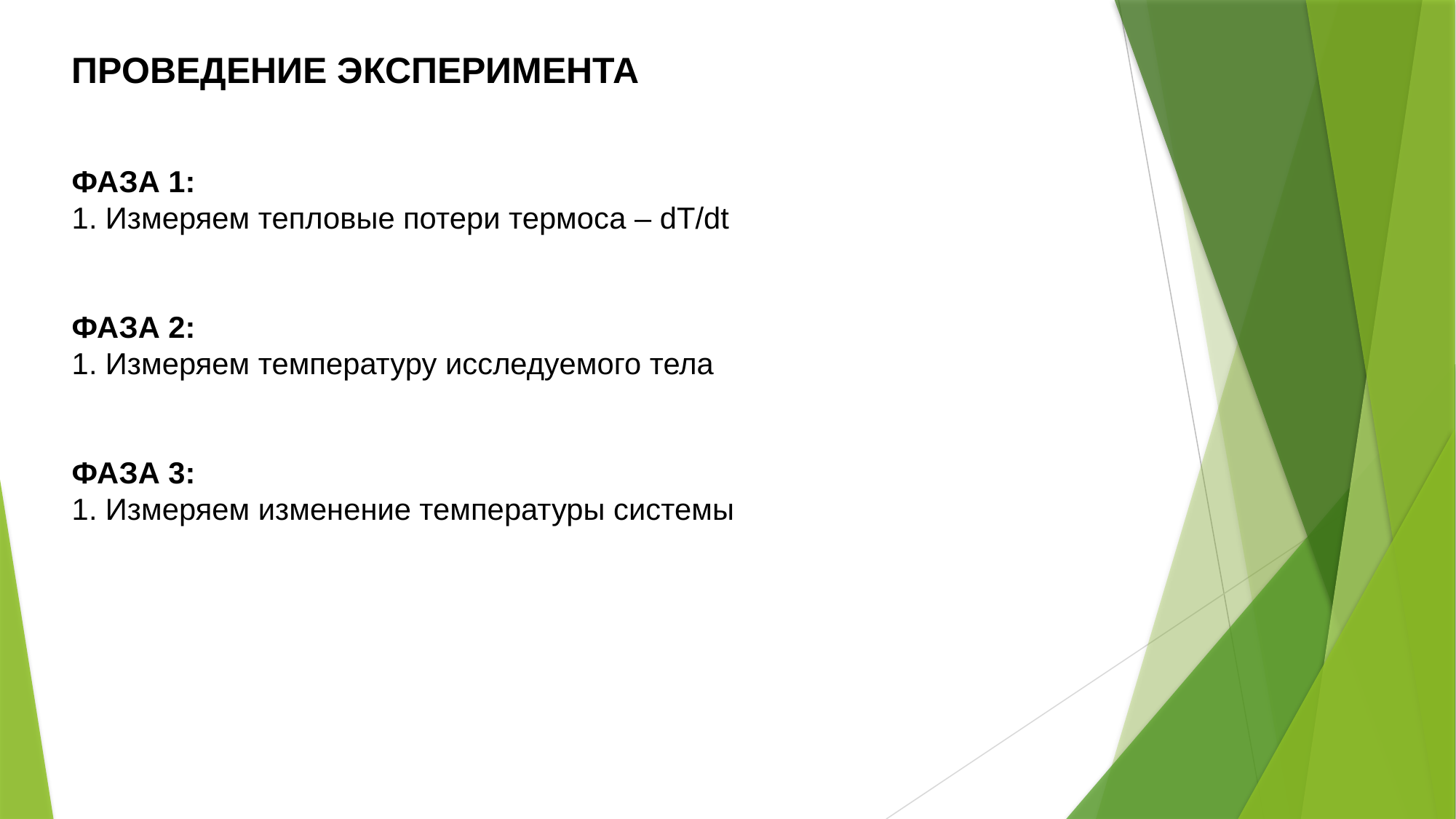

# ПРОВЕДЕНИЕ ЭКСПЕРИМЕНТА
ФАЗА 1:
1. Измеряем тепловые потери термоса – dT/dt

ФАЗА 2:
1. Измеряем температуру исследуемого тела

ФАЗА 3:
1. Измеряем изменение температуры системы